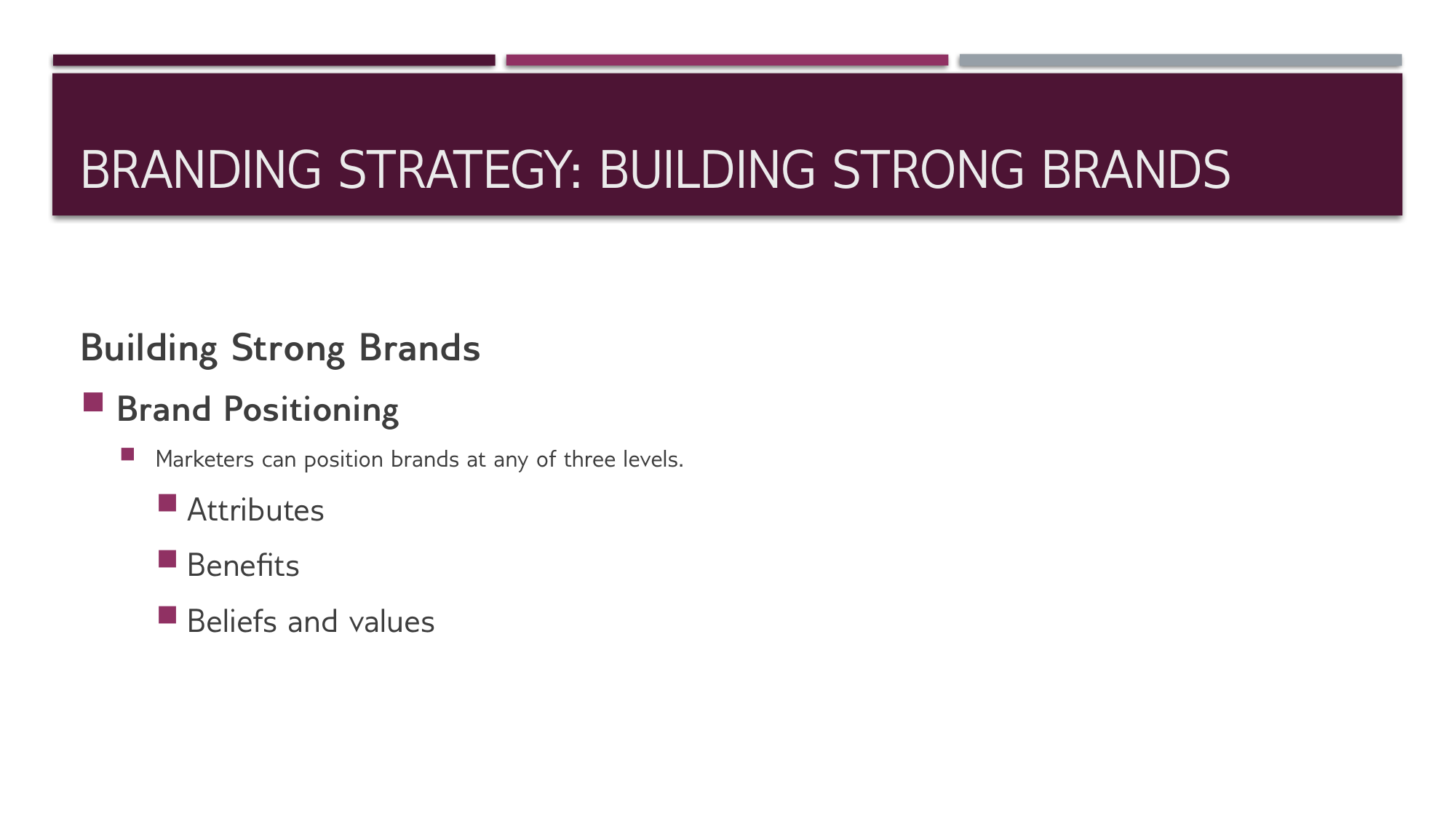

# Branding Strategy: Building Strong Brands
Building Strong Brands
Brand Positioning
Marketers can position brands at any of three levels.
Attributes
Benefits
Beliefs and values